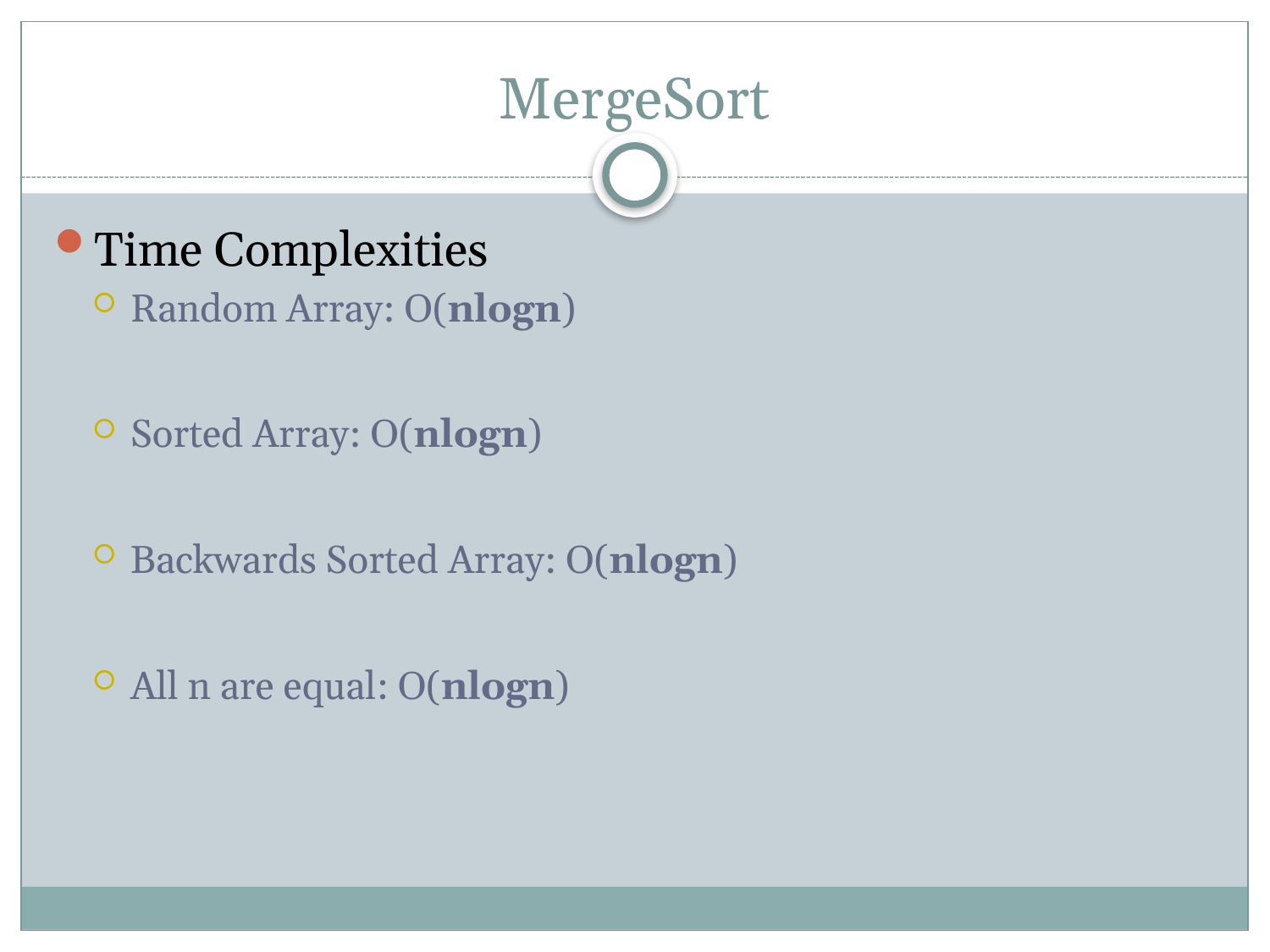

# MergeSort
Time Complexities
Random Array: O(nlogn)

Sorted Array: O(nlogn)

Backwards Sorted Array: O(nlogn)

All n are equal: O(nlogn)